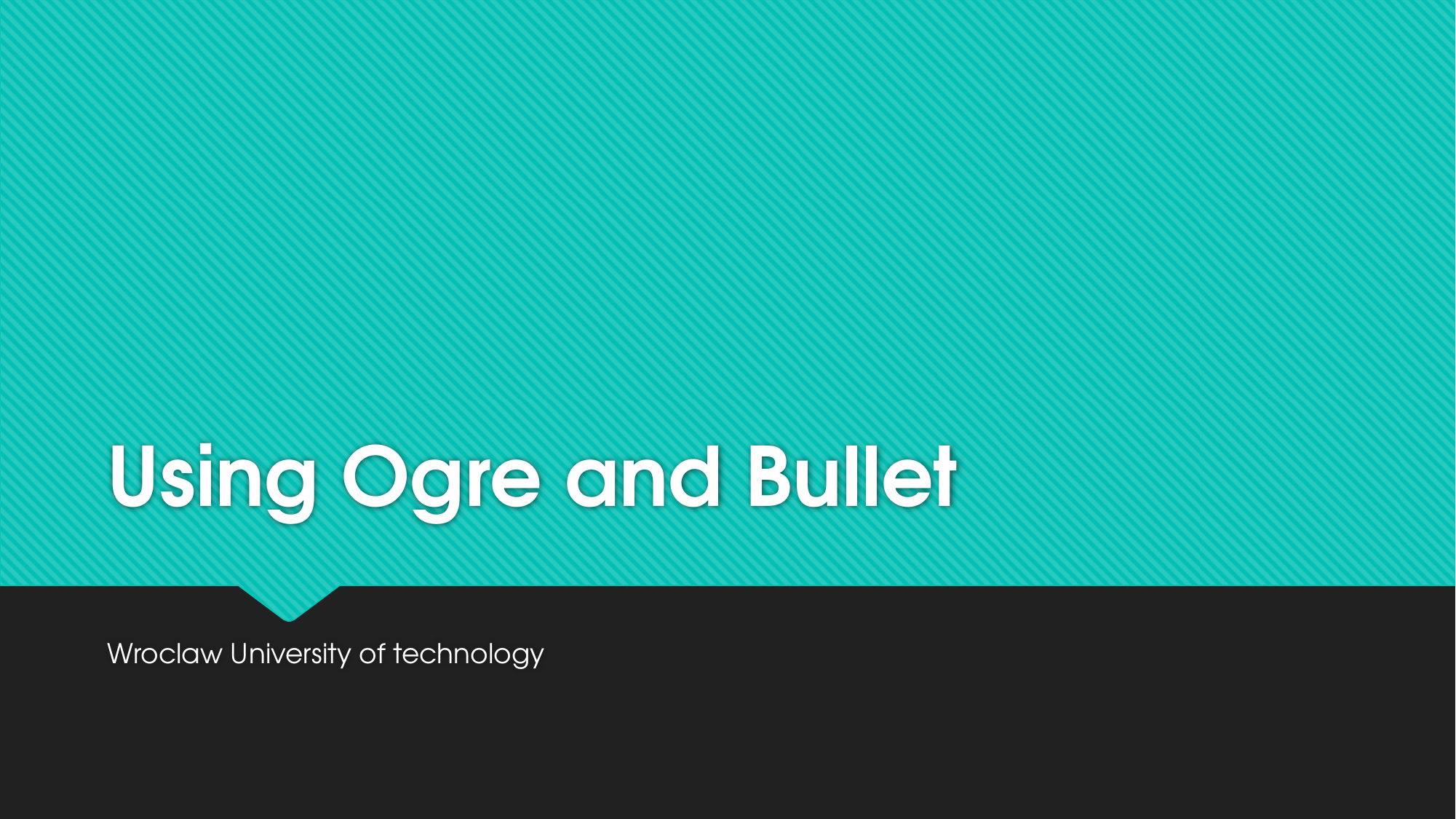

# Using Ogre and Bullet
Wroclaw University of technology